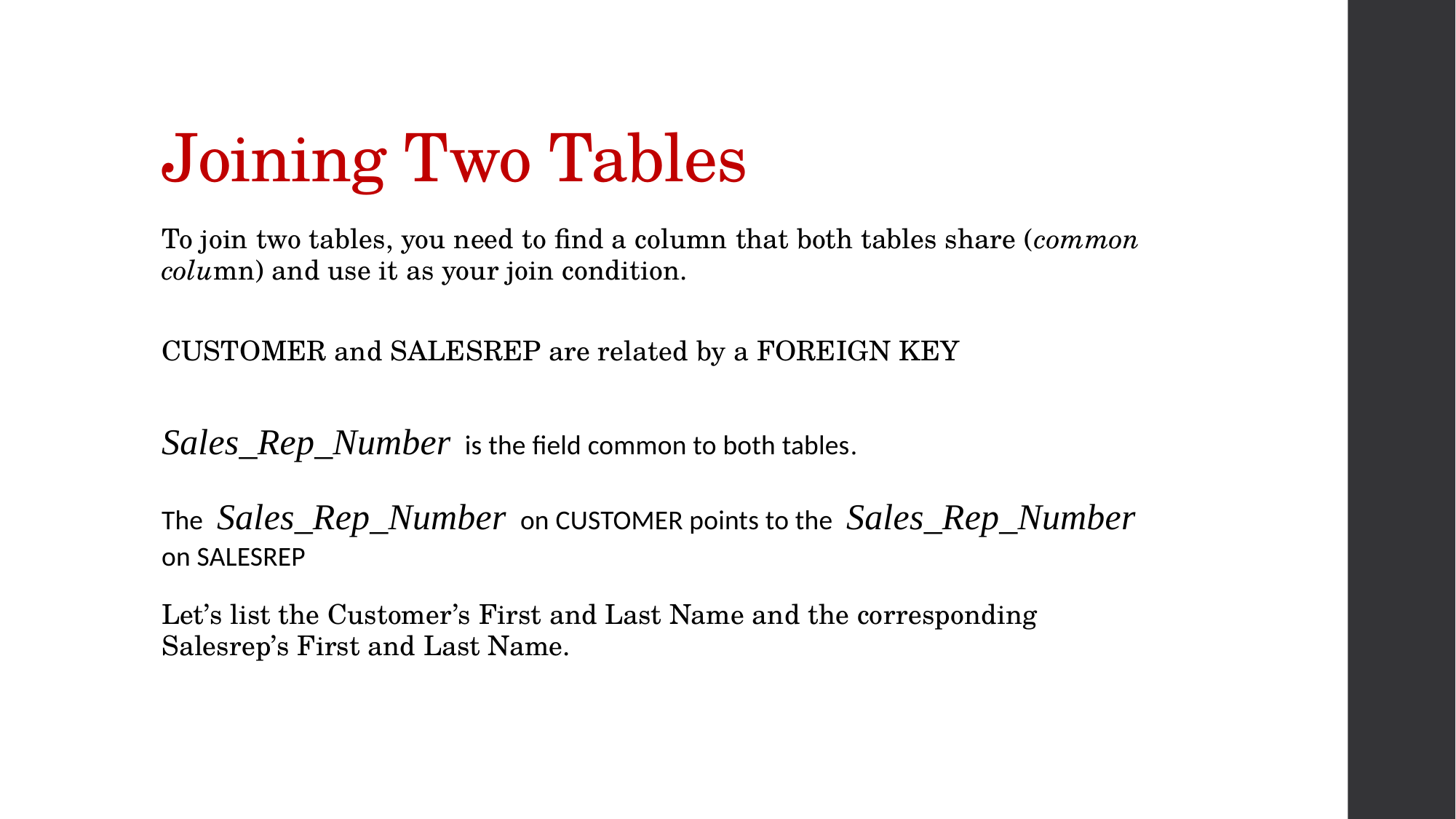

# Joining Two Tables
To join two tables, you need to find a column that both tables share (common column) and use it as your join condition.
CUSTOMER and SALESREP are related by a FOREIGN KEY
Sales_Rep_Number is the field common to both tables.
The Sales_Rep_Number on CUSTOMER points to the  Sales_Rep_Number on SALESREP
Let’s list the Customer’s First and Last Name and the corresponding Salesrep’s First and Last Name.